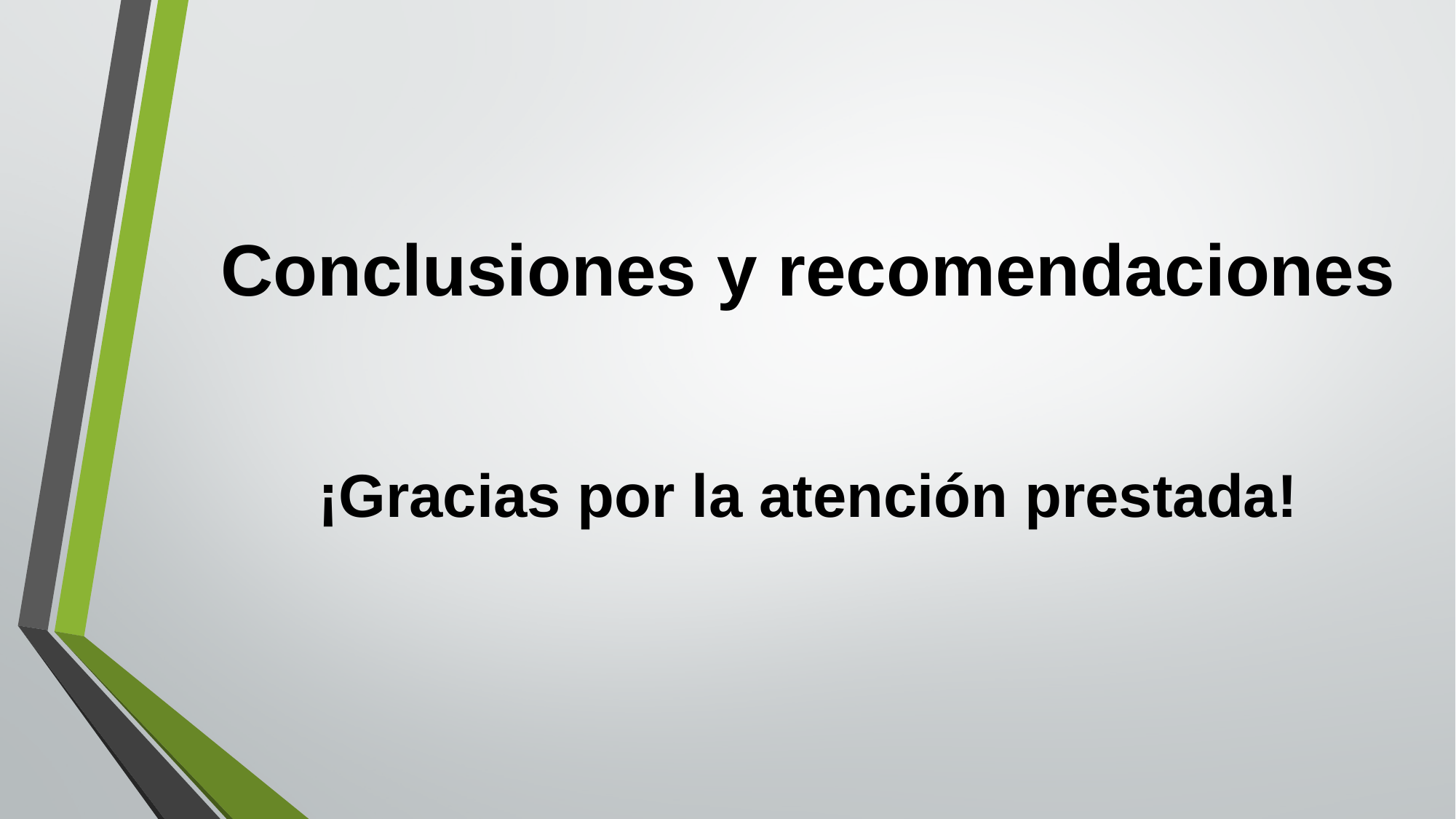

# Conclusiones y recomendaciones ¡Gracias por la atención prestada!